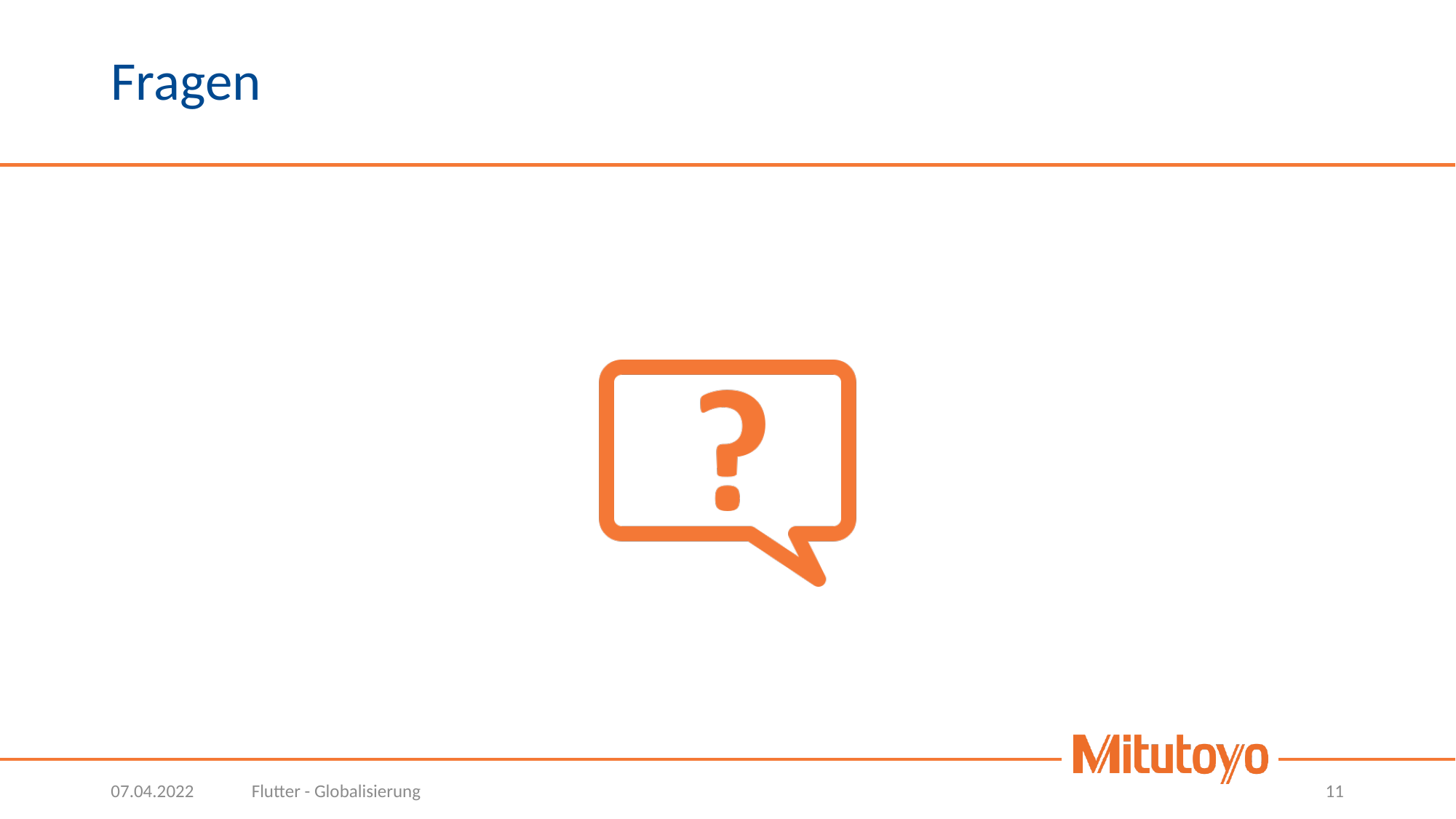

# Fragen
07.04.2022
Flutter - Globalisierung
11